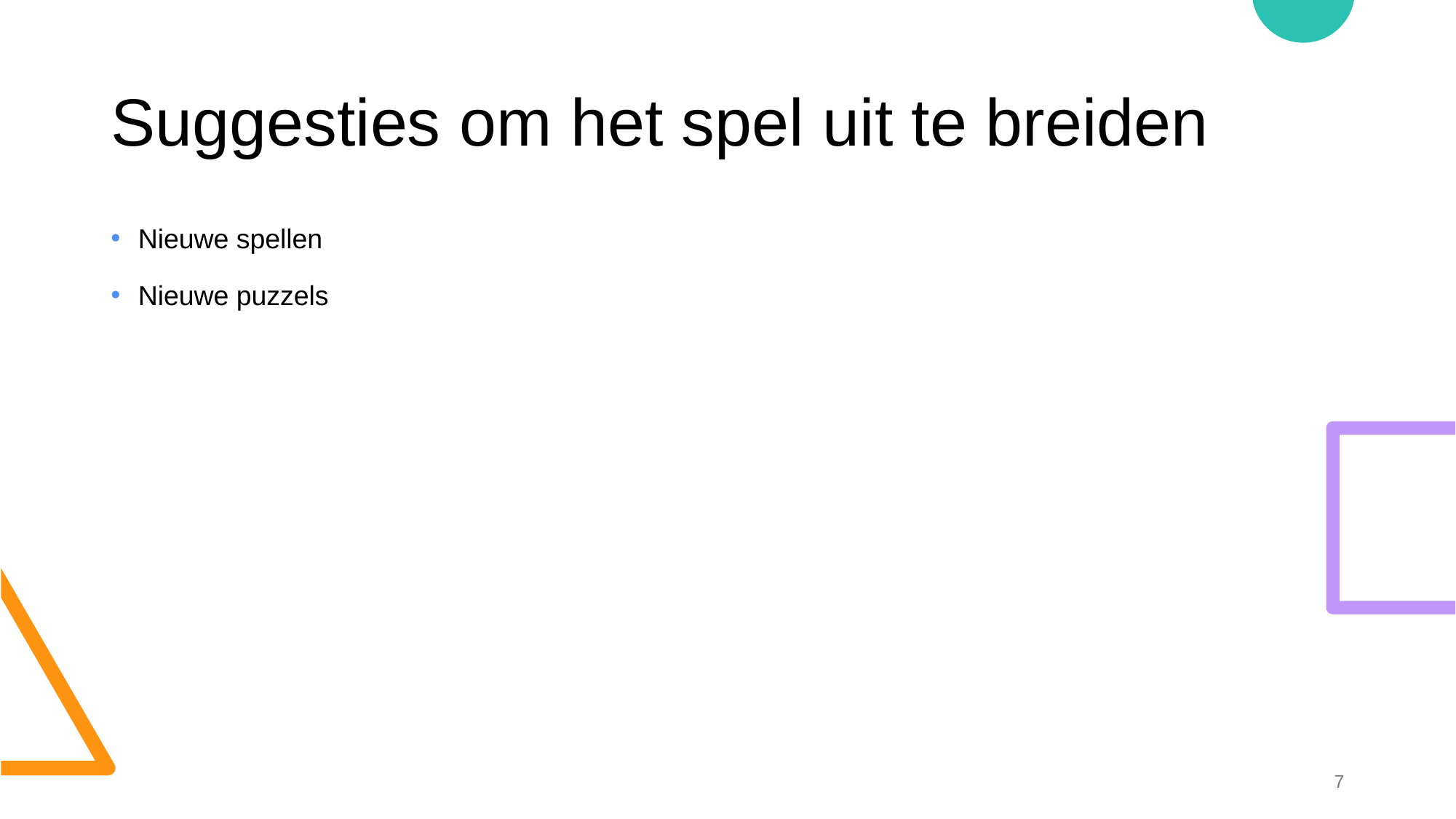

# Suggesties om het spel uit te breiden
Nieuwe spellen
Nieuwe puzzels

7